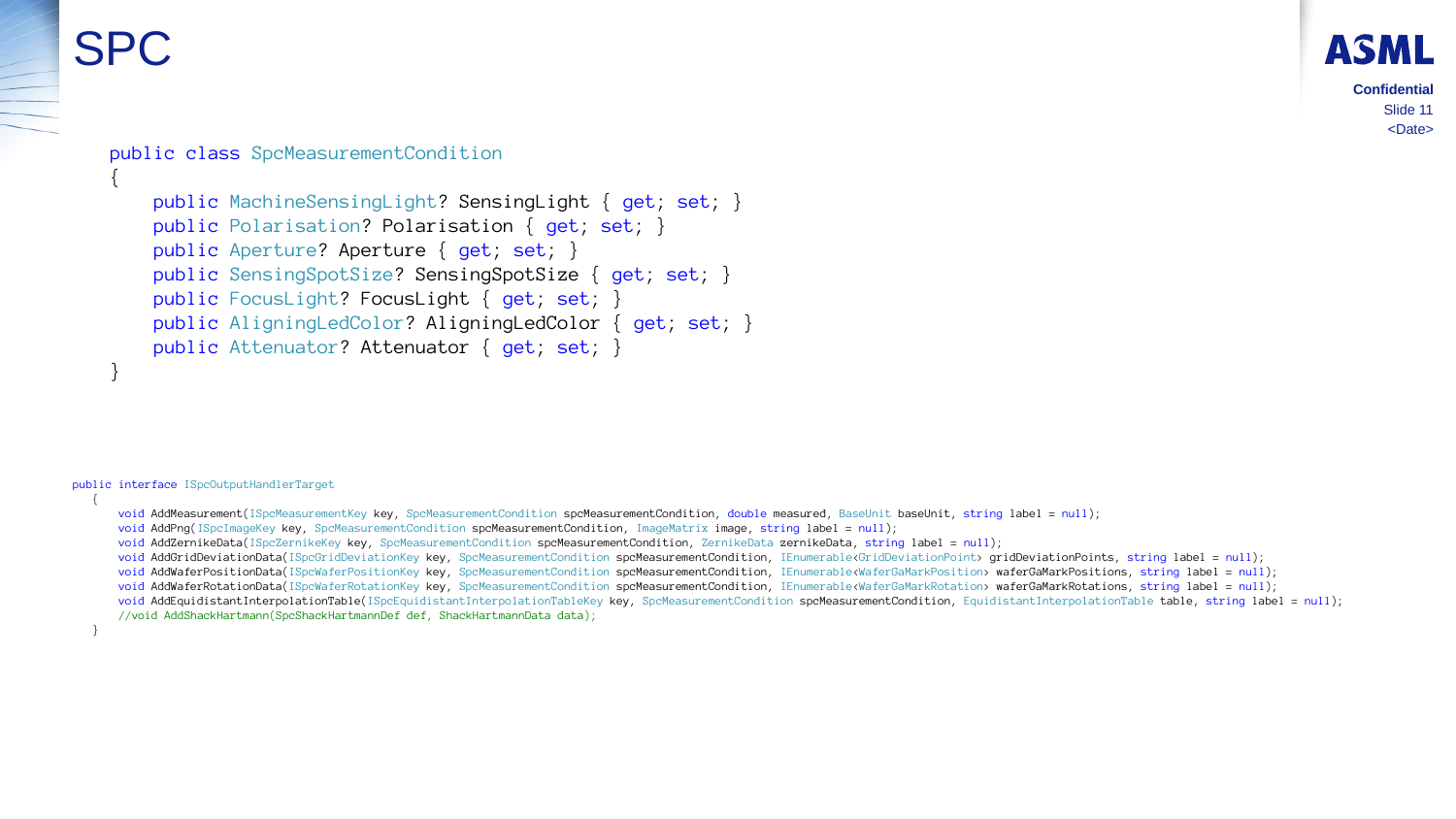

# SPC

Confidential
Slide 11
<Date>
    public class SpcMeasurementCondition
    {
        public MachineSensingLight? SensingLight { get; set; }
        public Polarisation? Polarisation { get; set; }
        public Aperture? Aperture { get; set; }
        public SensingSpotSize? SensingSpotSize { get; set; }
        public FocusLight? FocusLight { get; set; }
        public AligningLedColor? AligningLedColor { get; set; }
        public Attenuator? Attenuator { get; set; }
    }

 public interface ISpcOutputHandlerTarget
    {
        void AddMeasurement(ISpcMeasurementKey key, SpcMeasurementCondition spcMeasurementCondition, double measured, BaseUnit baseUnit, string label = null);
        void AddPng(ISpcImageKey key, SpcMeasurementCondition spcMeasurementCondition, ImageMatrix image, string label = null);
        void AddZernikeData(ISpcZernikeKey key, SpcMeasurementCondition spcMeasurementCondition, ZernikeData zernikeData, string label = null);
        void AddGridDeviationData(ISpcGridDeviationKey key, SpcMeasurementCondition spcMeasurementCondition, IEnumerable<GridDeviationPoint> gridDeviationPoints, string label = null);
        void AddWaferPositionData(ISpcWaferPositionKey key, SpcMeasurementCondition spcMeasurementCondition, IEnumerable<WaferGaMarkPosition> waferGaMarkPositions, string label = null);
        void AddWaferRotationData(ISpcWaferRotationKey key, SpcMeasurementCondition spcMeasurementCondition, IEnumerable<WaferGaMarkRotation> waferGaMarkRotations, string label = null);
        void AddEquidistantInterpolationTable(ISpcEquidistantInterpolationTableKey key, SpcMeasurementCondition spcMeasurementCondition, EquidistantInterpolationTable table, string label = null);
        //void AddShackHartmann(SpcShackHartmannDef def, ShackHartmannData data);
    }